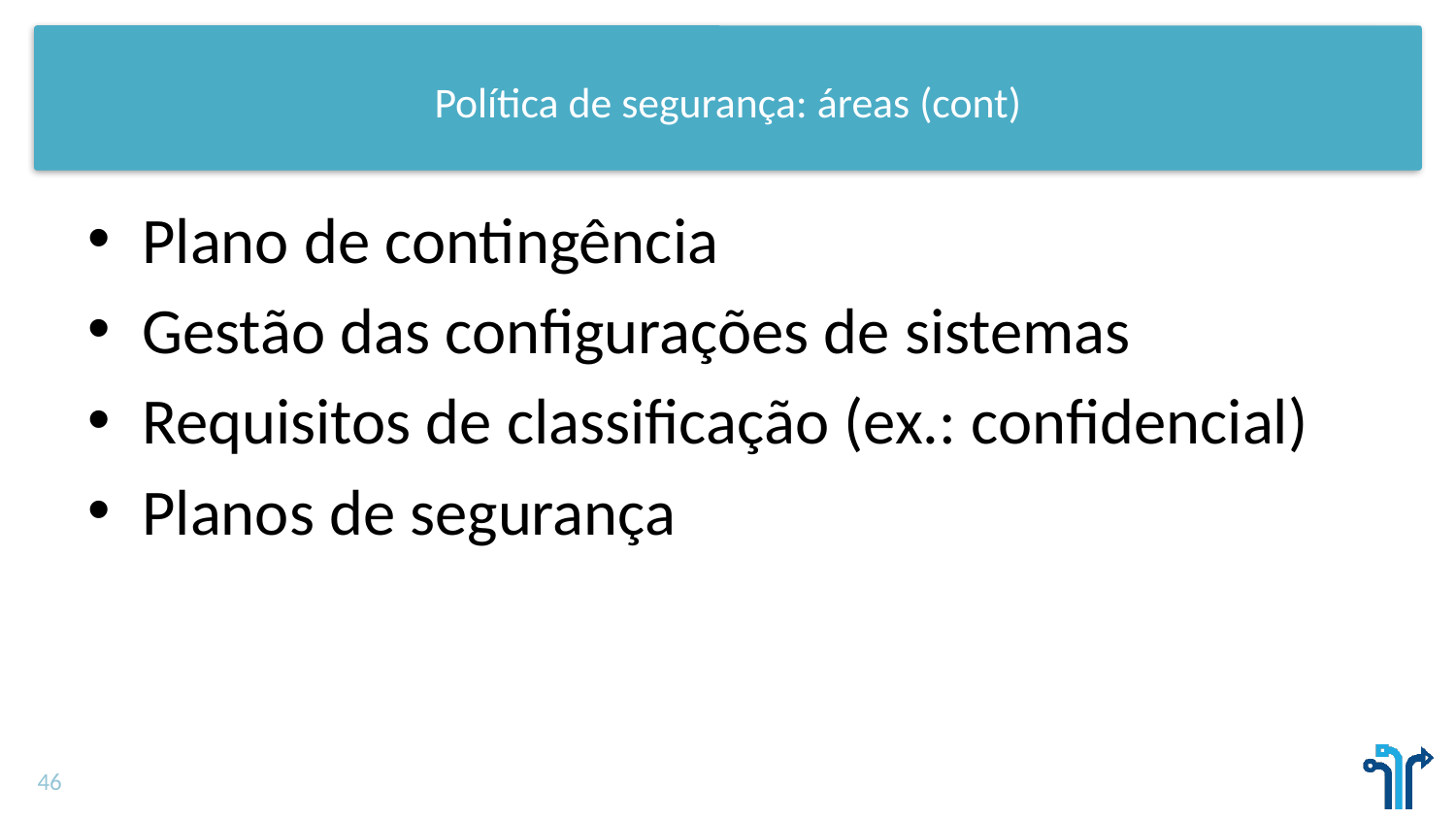

# Política de segurança: áreas (cont)
Plano de contingência
Gestão das configurações de sistemas
Requisitos de classificação (ex.: confidencial)
Planos de segurança
46